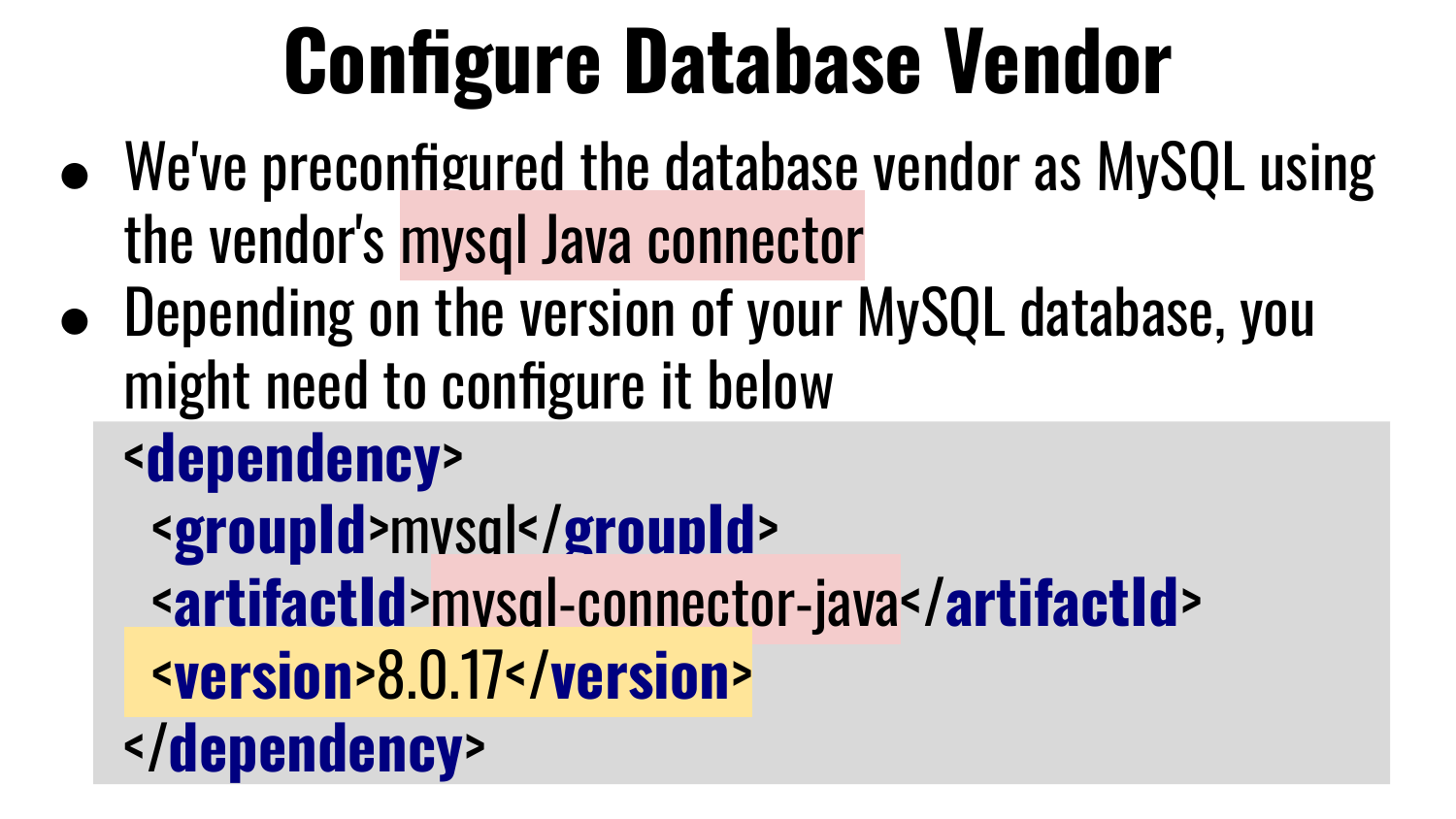

# Configure Database Vendor
We've preconfigured the database vendor as MySQL using the vendor's mysql Java connector
Depending on the version of your MySQL database, you might need to configure it below
<dependency>
  <groupId>mysql</groupId>
  <artifactId>mysql-connector-java</artifactId>
  <version>8.0.17</version>
</dependency>